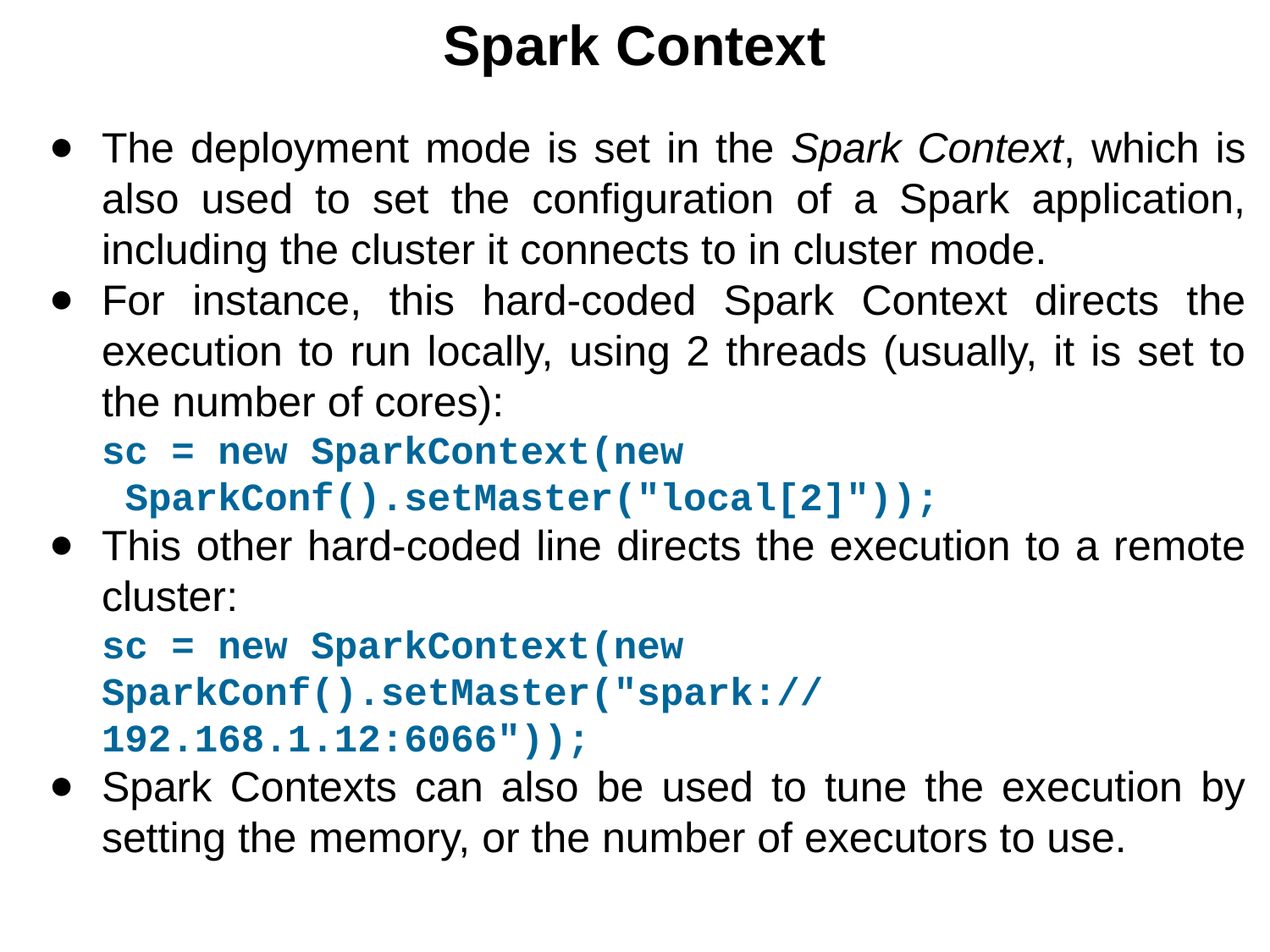

Spark Context

The deployment mode is set in the Spark Context, which is also used to set the configuration of a Spark application, including the cluster it connects to in cluster mode.
For instance, this hard-coded Spark Context directs the execution to run locally, using 2 threads (usually, it is set to the number of cores):
sc = new SparkContext(new
 SparkConf().setMaster("local[2]"));
This other hard-coded line directs the execution to a remote cluster:
sc = new SparkContext(new
SparkConf().setMaster("spark://192.168.1.12:6066"));
Spark Contexts can also be used to tune the execution by setting the memory, or the number of executors to use.